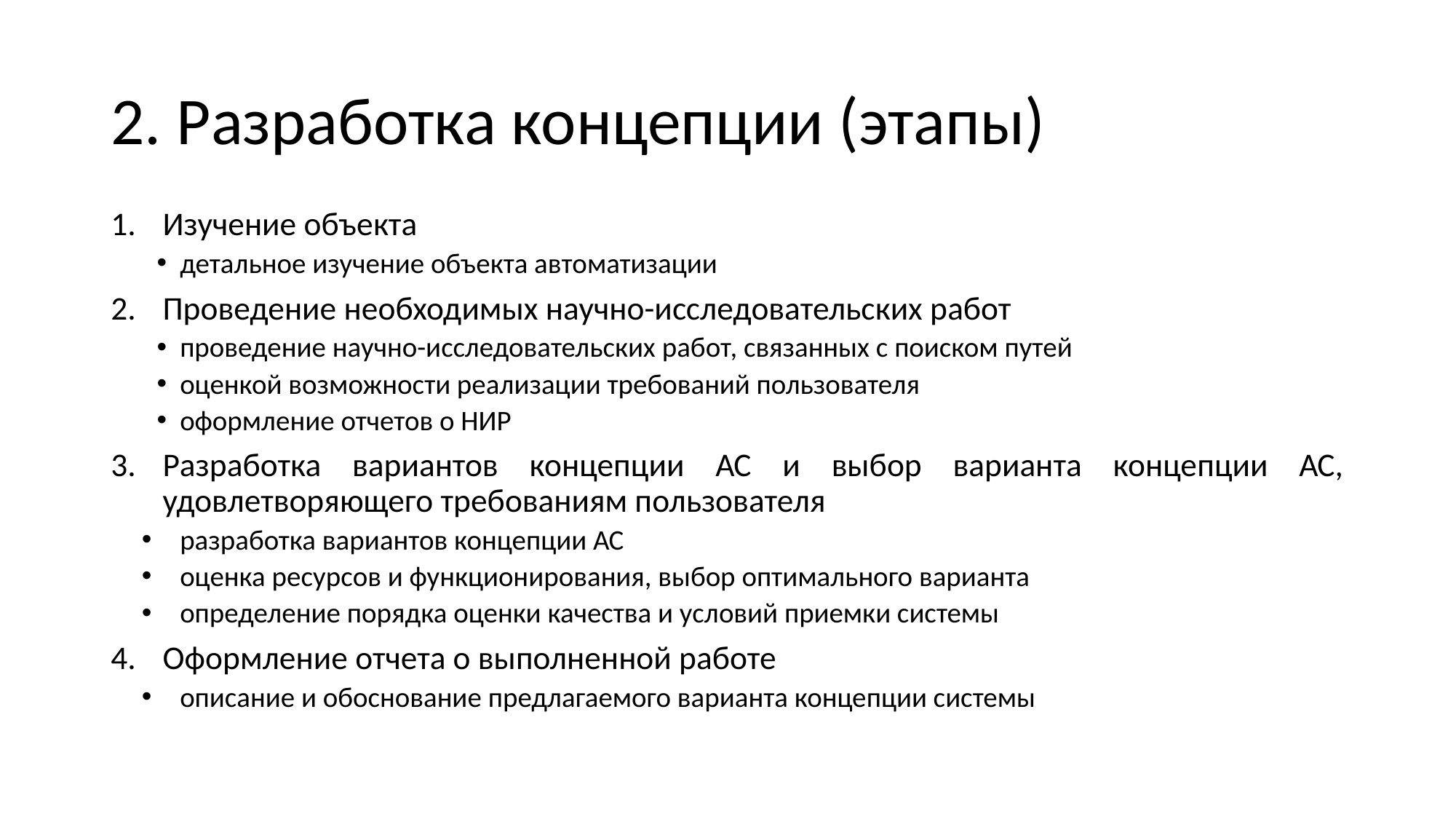

# 2. Разработка концепции (этапы)
Изучение объекта
детальное изучение объекта автоматизации
Проведение необходимых научно-исследовательских работ
проведение научно-исследовательских работ, связанных с поиском путей
оценкой возможности реализации требований пользователя
оформление отчетов о НИР
Разработка вариантов концепции АС и выбор варианта концепции АС, удовлетворяющего требованиям пользователя
разработка вариантов концепции АС
оценка ресурсов и функционирования, выбор оптимального варианта
определение порядка оценки качества и условий приемки системы
Оформление отчета о выполненной работе
описание и обоснование предлагаемого варианта концепции системы